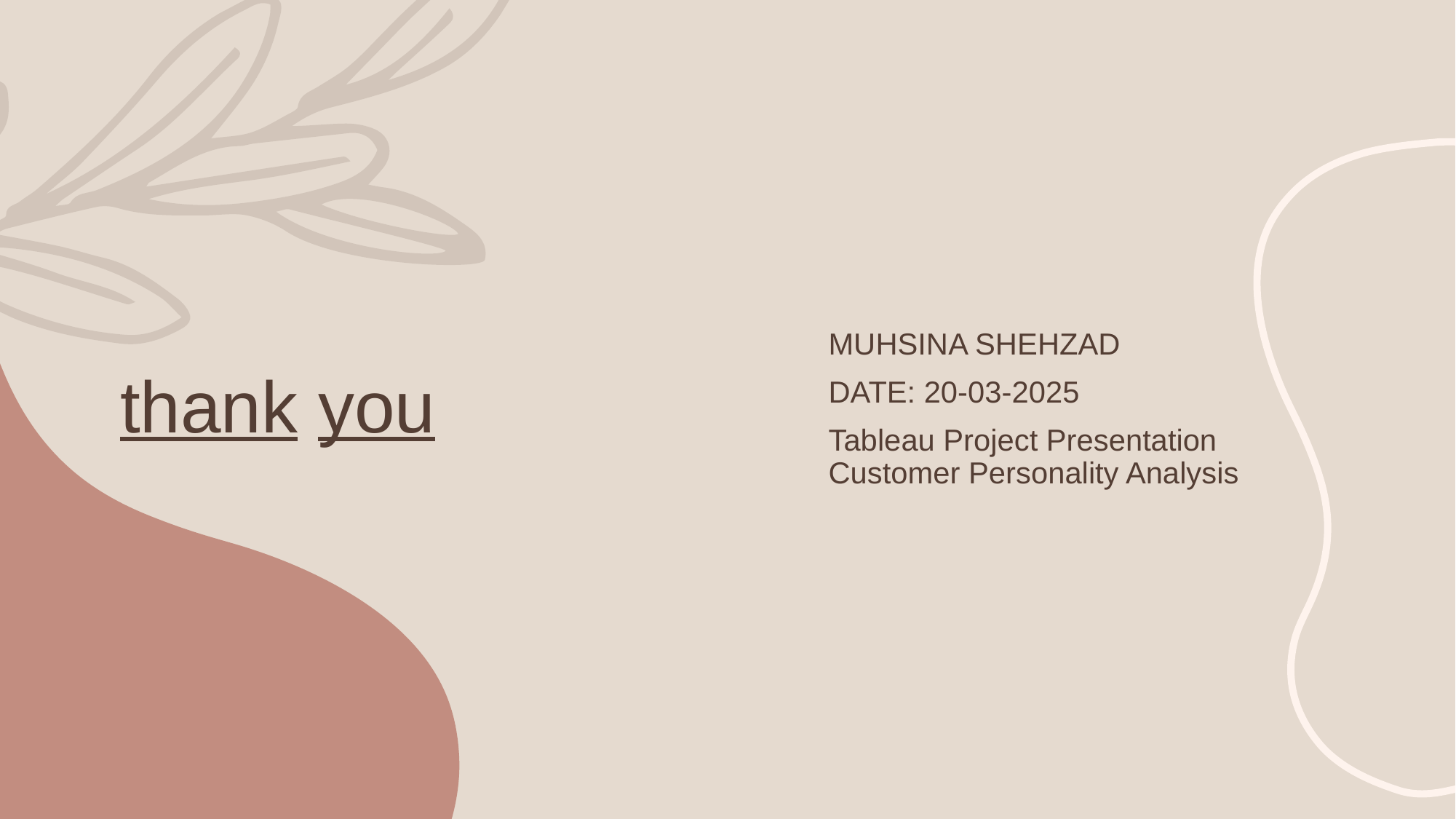

# thank you
Muhsina shehzad
DATE: 20-03-2025
Tableau Project Presentation
Customer Personality Analysis